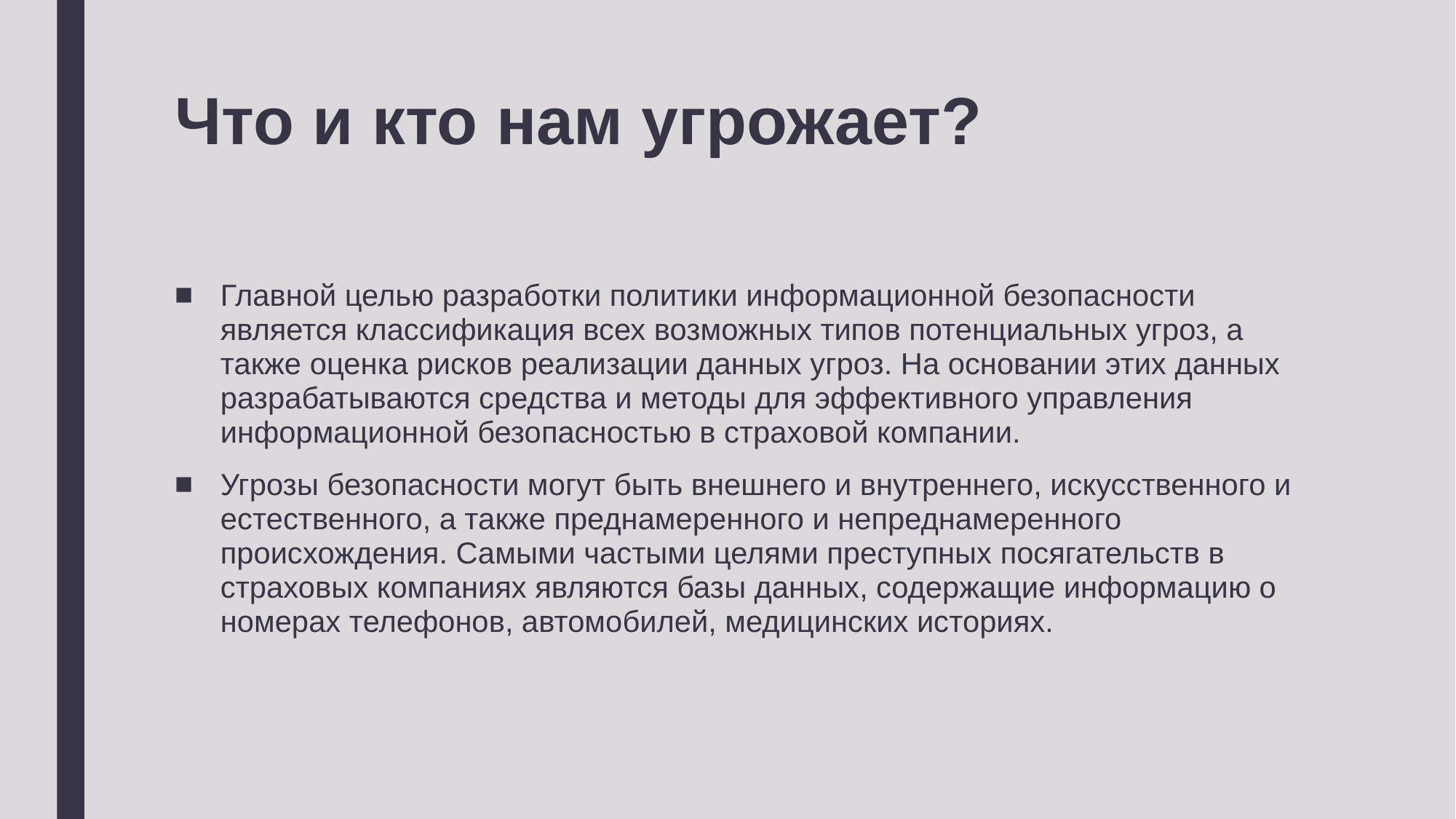

# Что и кто нам угрожает?
Главной целью разработки политики информационной безопасности является классификация всех возможных типов потенциальных угроз, а также оценка рисков реализации данных угроз. На основании этих данных разрабатываются средства и методы для эффективного управления информационной безопасностью в страховой компании.
Угрозы безопасности могут быть внешнего и внутреннего, искусственного и естественного, а также преднамеренного и непреднамеренного происхождения. Самыми частыми целями преступных посягательств в страховых компаниях являются базы данных, содержащие информацию о номерах телефонов, автомобилей, медицинских историях.